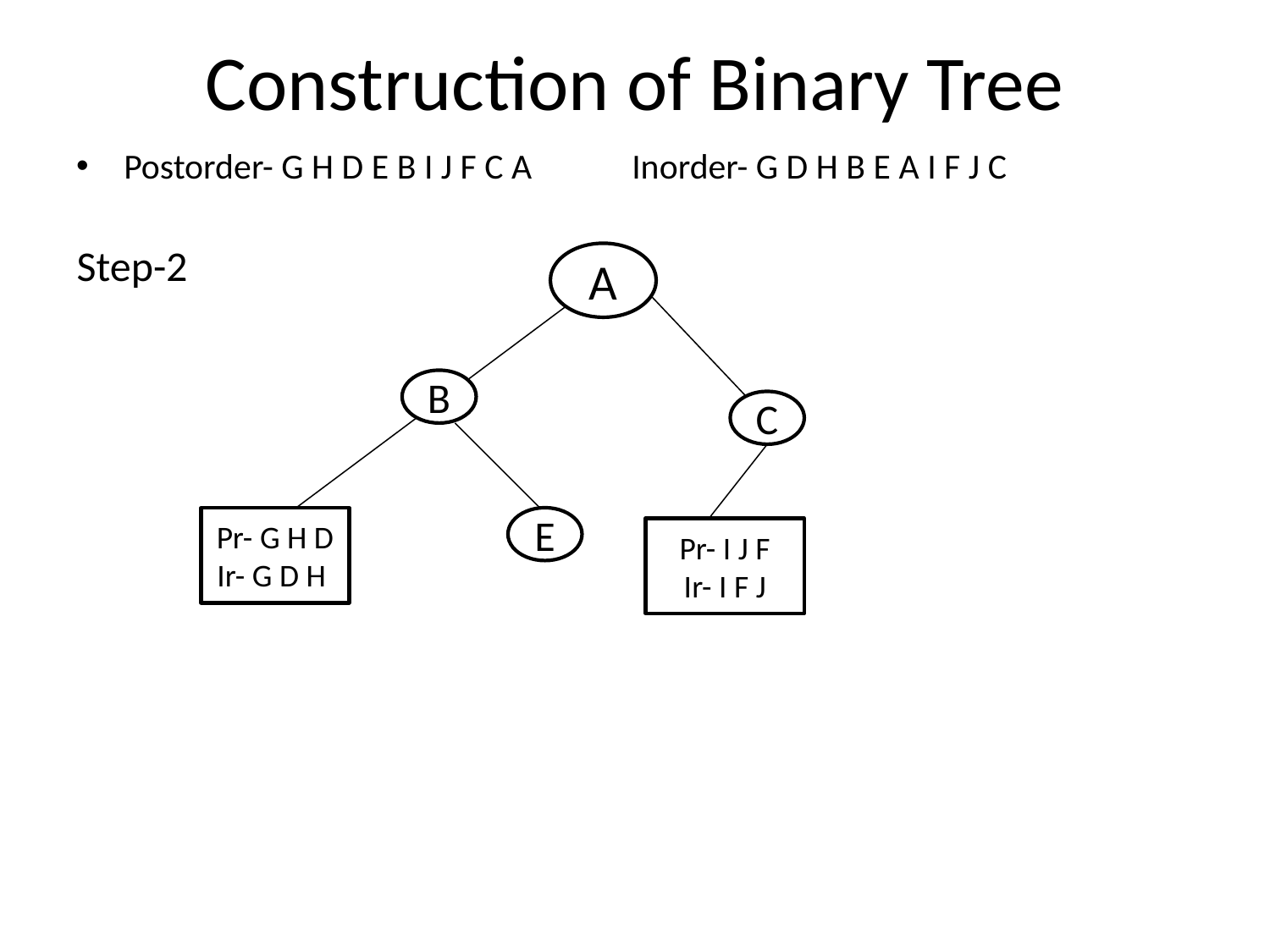

# Construction of Binary Tree
Postorder- G H D E B I J F C A 	Inorder- G D H B E A I F J C
Step-2
A
B
C
Pr- G H D
Ir- G D H
E

Pr- I J F
Ir- I F J